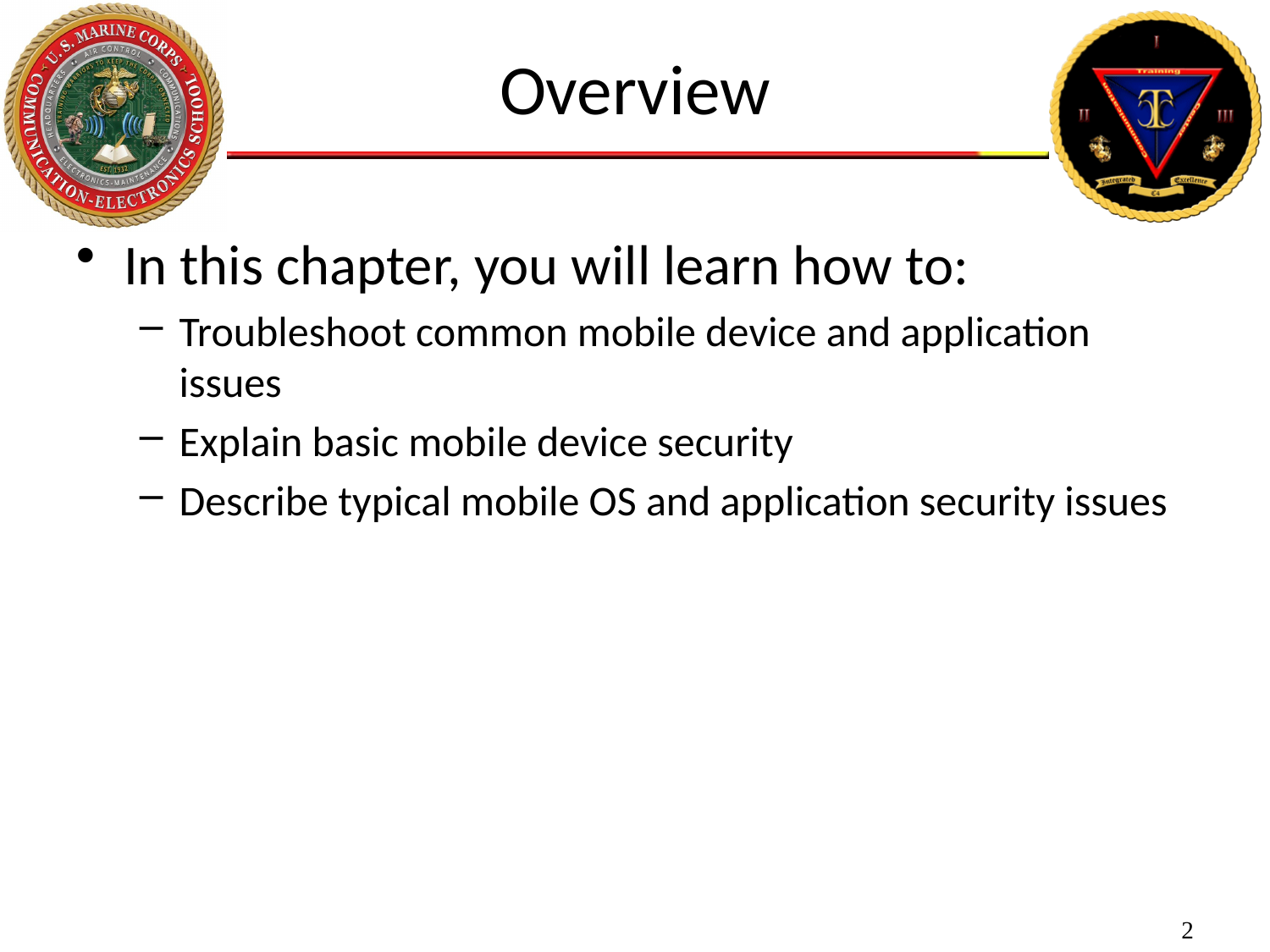

# Overview

In this chapter, you will learn how to:
Troubleshoot common mobile device and application issues
Explain basic mobile device security
Describe typical mobile OS and application security issues